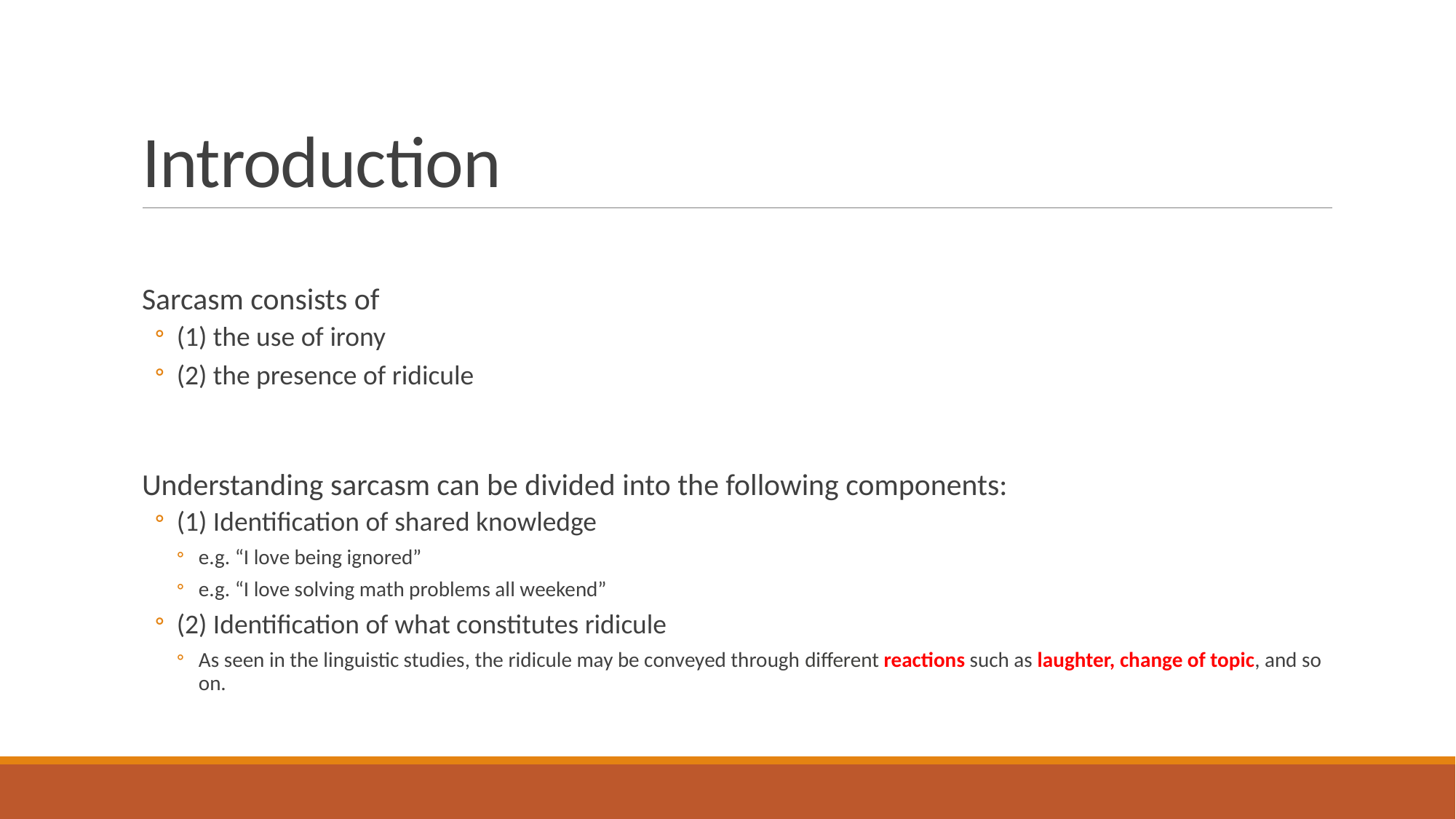

# Introduction

Sarcasm consists of
(1) the use of irony
(2) the presence of ridicule

Understanding sarcasm can be divided into the following components:
(1) Identification of shared knowledge
e.g. “I love being ignored”
e.g. “I love solving math problems all weekend”
(2) Identification of what constitutes ridicule
As seen in the linguistic studies, the ridicule may be conveyed through different reactions such as laughter, change of topic, and so on.